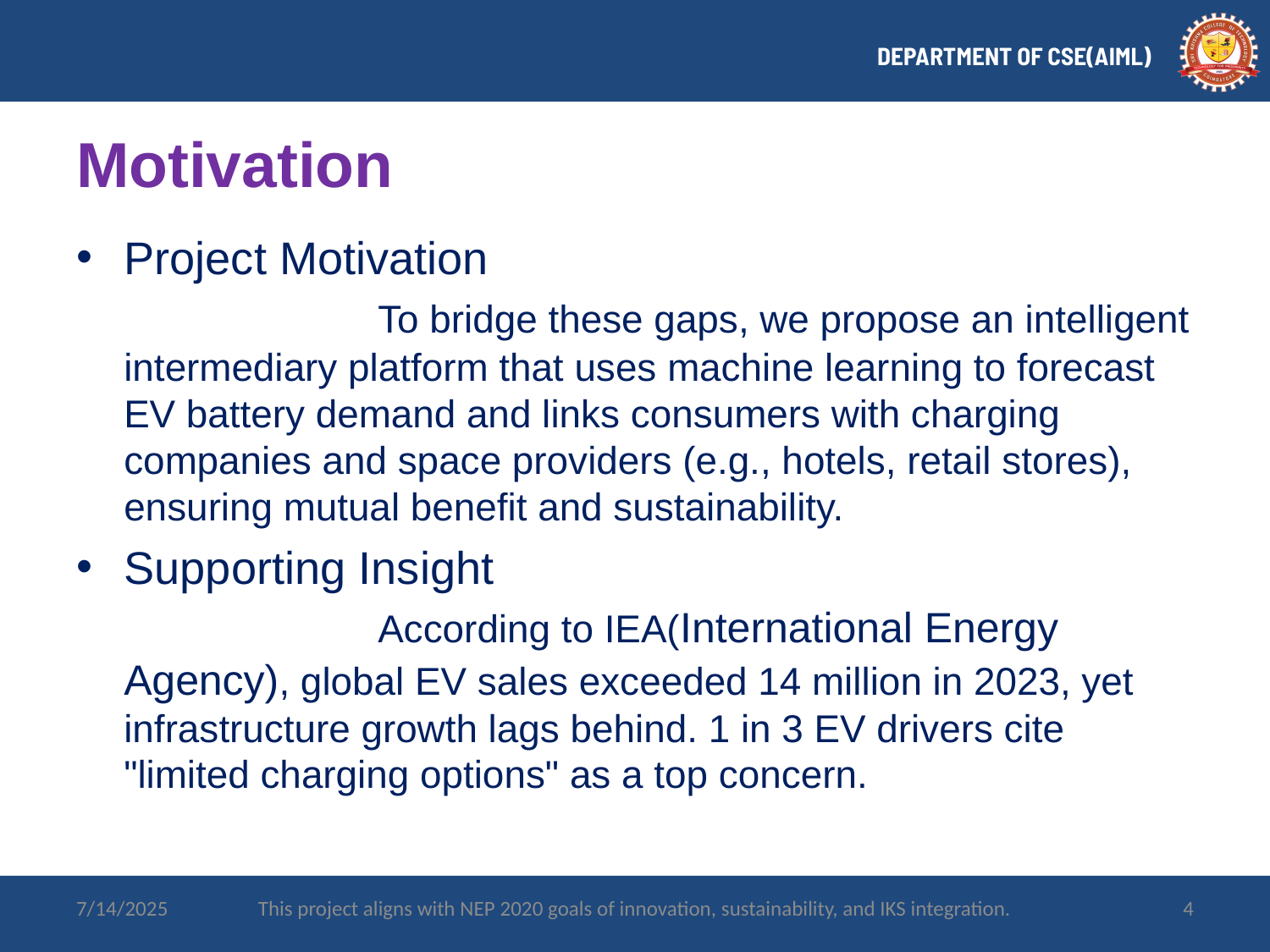

DEPARTMENT OF CSE(AIML)

# Motivation
Project Motivation
		To bridge these gaps, we propose an intelligent intermediary platform that uses machine learning to forecast EV battery demand and links consumers with charging companies and space providers (e.g., hotels, retail stores), ensuring mutual benefit and sustainability.
Supporting Insight
		According to IEA(International Energy Agency), global EV sales exceeded 14 million in 2023, yet infrastructure growth lags behind. 1 in 3 EV drivers cite "limited charging options" as a top concern.

7/14/2025
This project aligns with NEP 2020 goals of innovation, sustainability, and IKS integration.
4